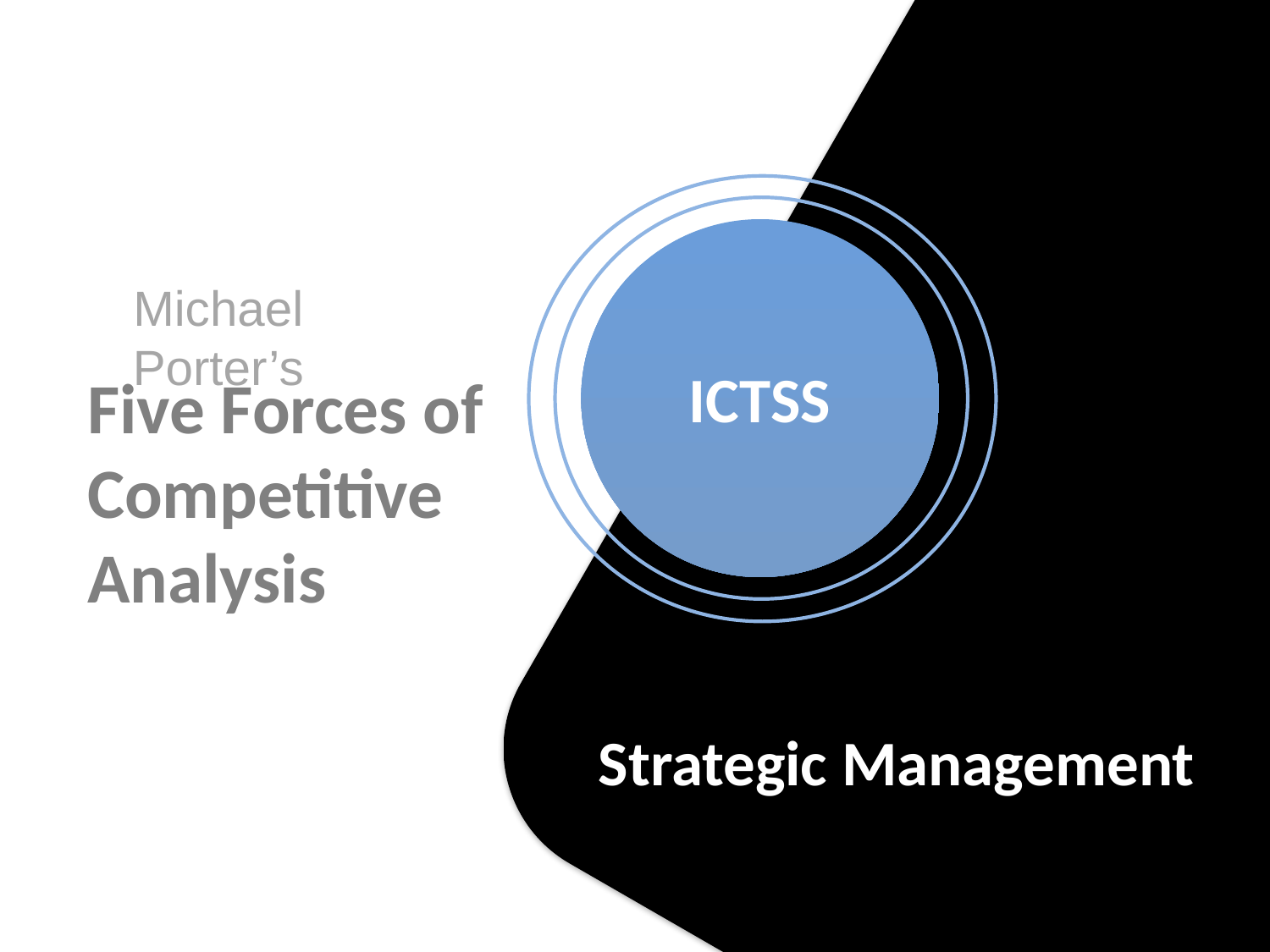

# Michael Porter’s
ICTSS
Five Forces of Competitive Analysis
Strategic Management